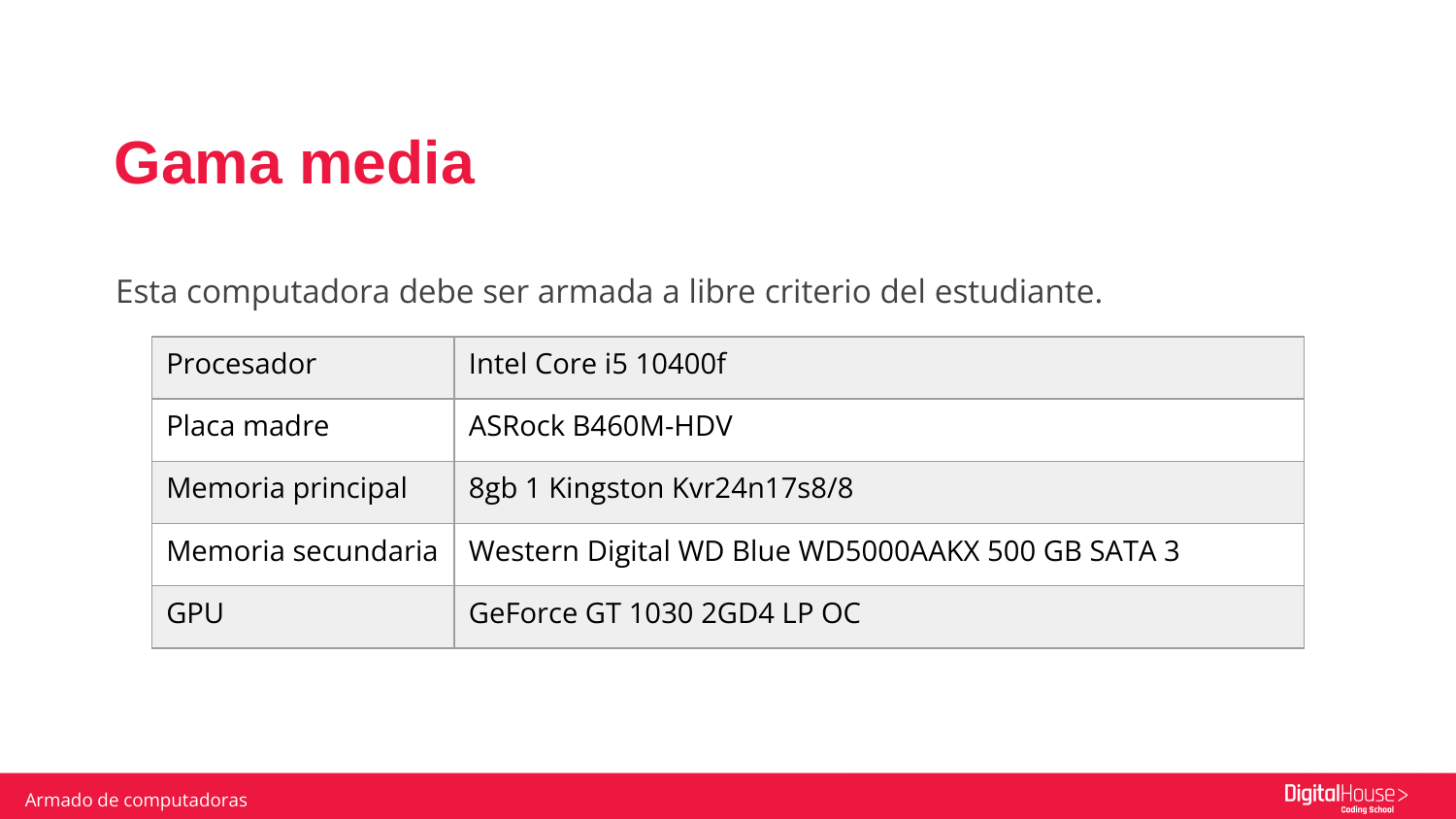

Gama media
Esta computadora debe ser armada a libre criterio del estudiante.

| Procesador | Intel Core i5 10400f |
| --- | --- |
| Placa madre | ASRock B460M-HDV |
| Memoria principal | 8gb 1 Kingston Kvr24n17s8/8 |
| Memoria secundaria | Western Digital WD Blue WD5000AAKX 500 GB SATA 3 |
| GPU | GeForce GT 1030 2GD4 LP OC |